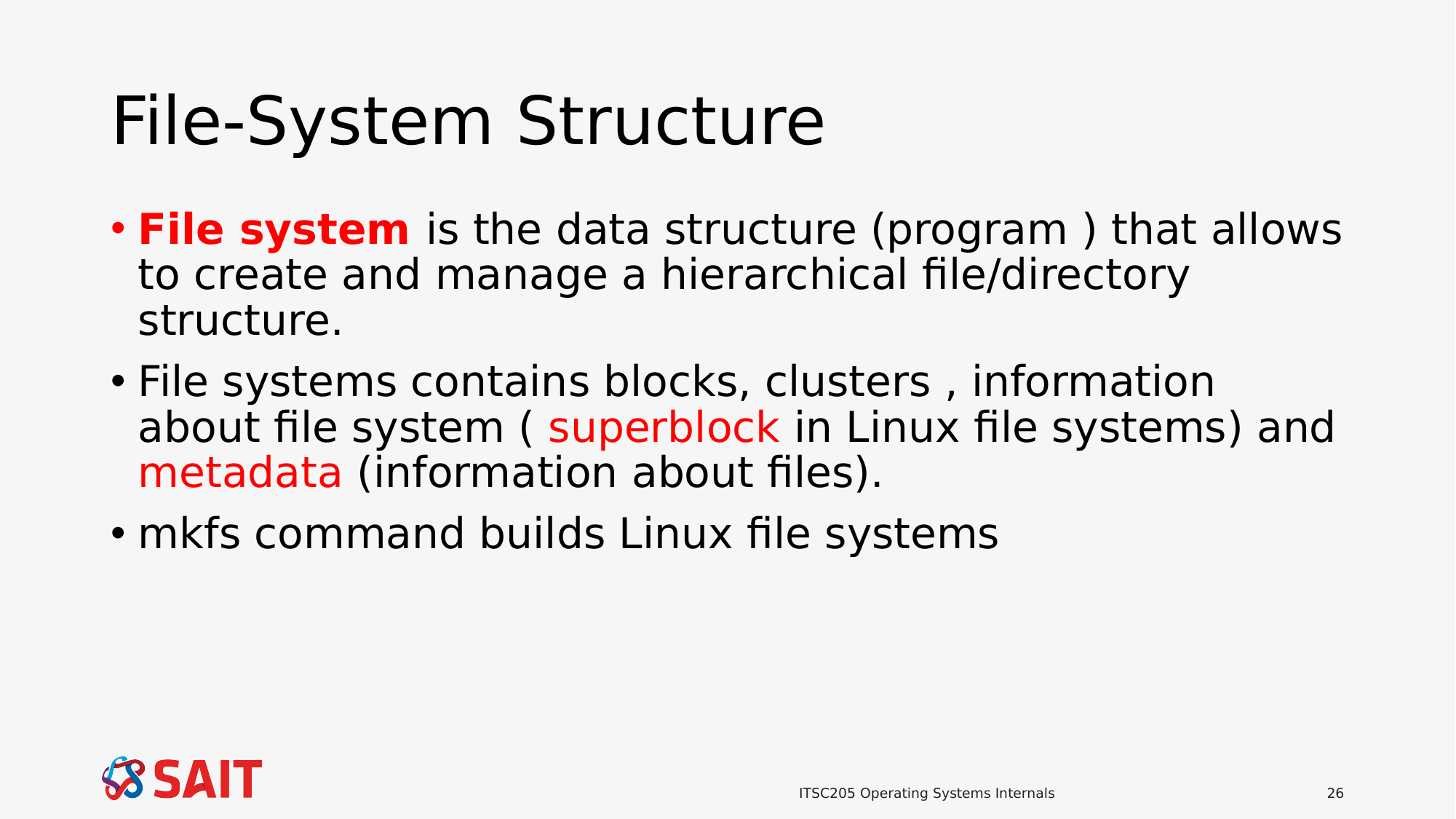

# File-System Structure
File system is the data structure (program ) that allows to create and manage a hierarchical file/directory structure.
File systems contains blocks, clusters , information about file system ( superblock in Linux file systems) and metadata (information about files).
mkfs command builds Linux file systems

ITSC205 Operating Systems Internals
26